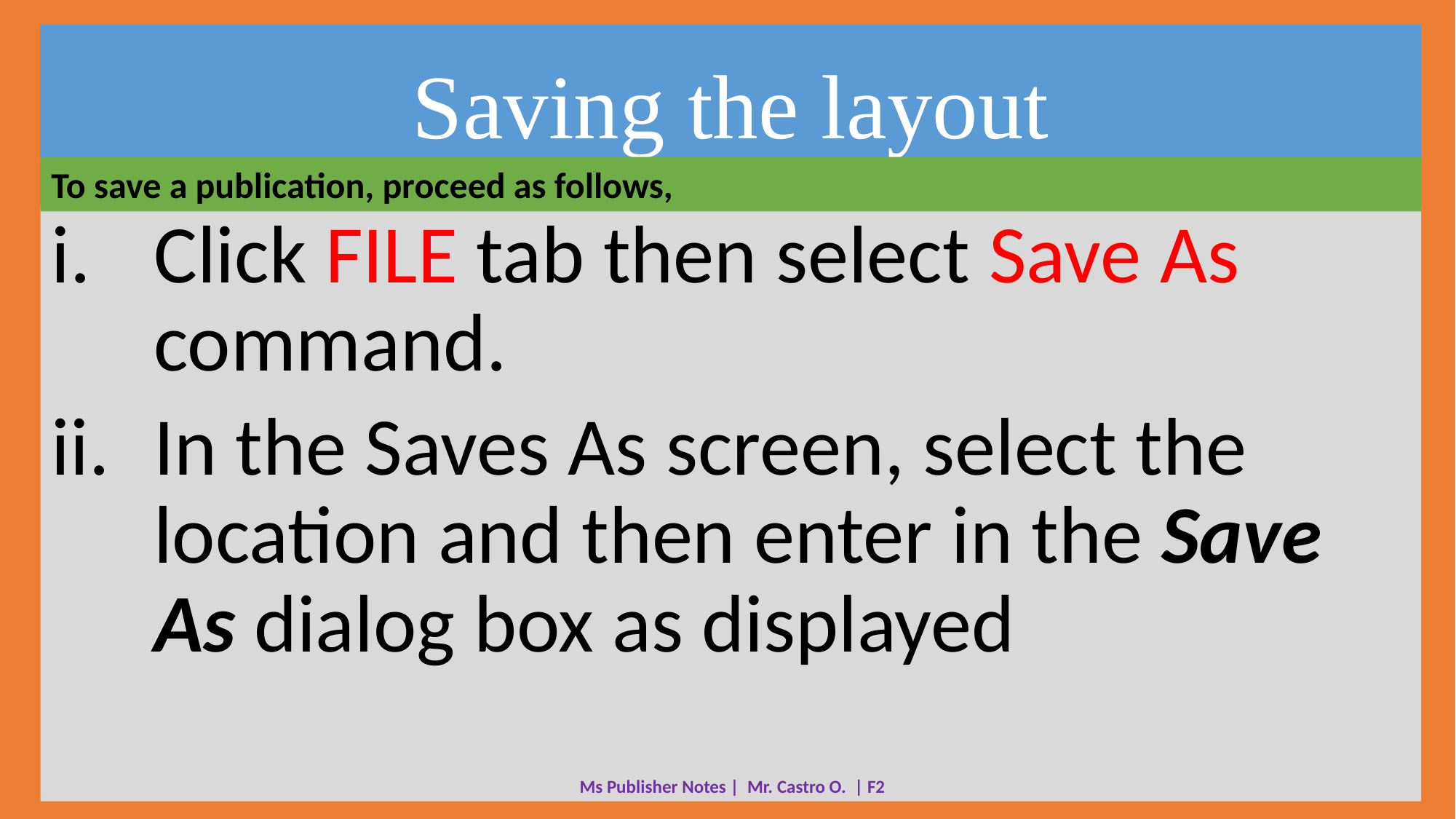

# Saving the layout
To save a publication, proceed as follows,
Click FILE tab then select Save As command.
In the Saves As screen, select the location and then enter in the Save As dialog box as displayed
Ms Publisher Notes |  Mr. Castro O.  | F2